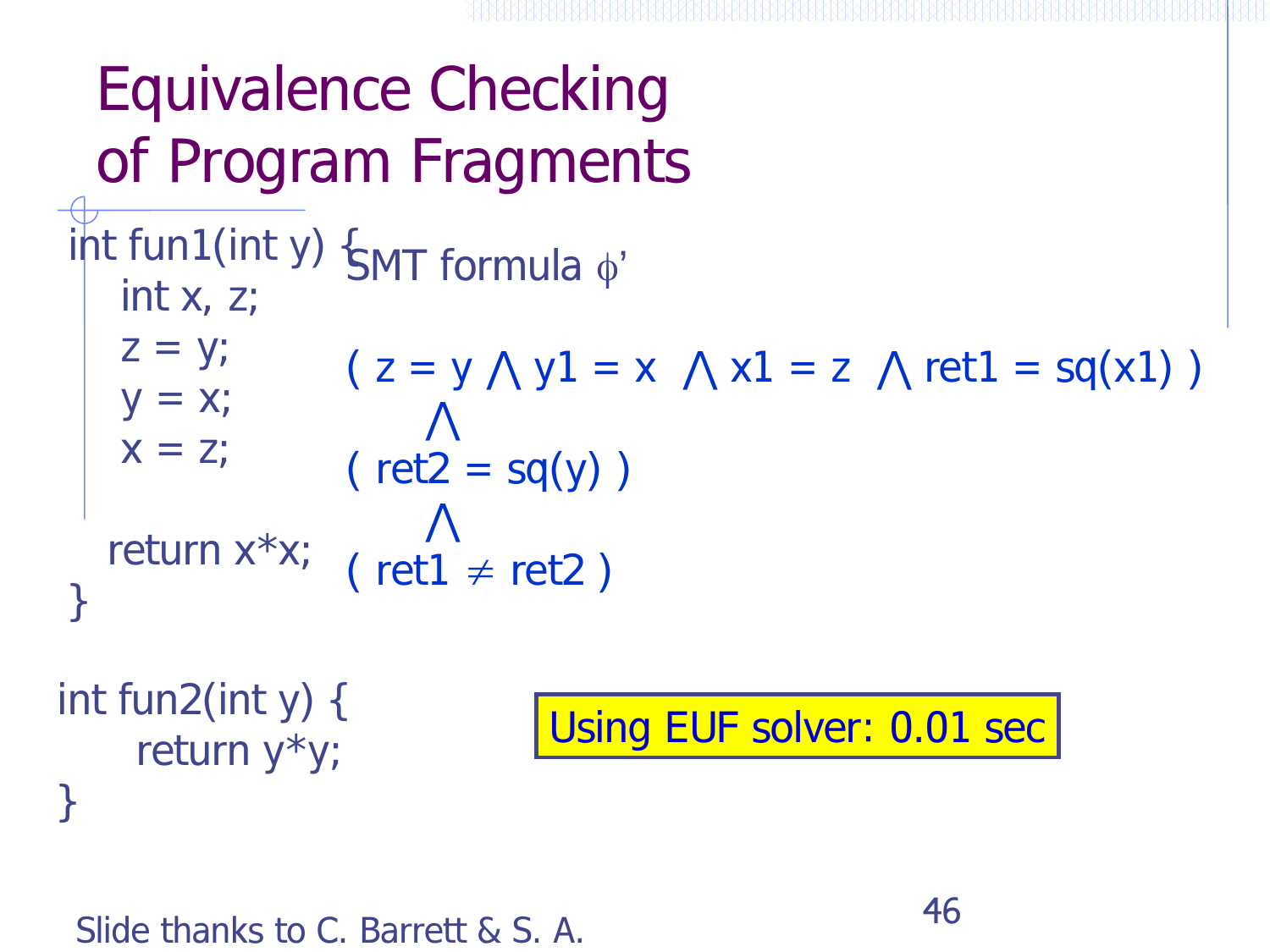

# Equivalence Checking                          of Program Fragments
int fun1(int y) {
    int x, z;
    z = y;
    y = x;
    x = z;

   return x*x;
}
SMT formula φ’

( z = y ⋀ y1 = x  ⋀ x1 = z  ⋀ ret1 = sq(x1) )
      ⋀
( ret2 = sq(y) )
      ⋀
( ret1 ≠ ret2 )

int fun2(int y) {
      return y*y;
}
Using EUF solver: 0.01 sec
46
Slide thanks to C. Barrett & S. A. Seshia, ICCAD 2009 Tutorial